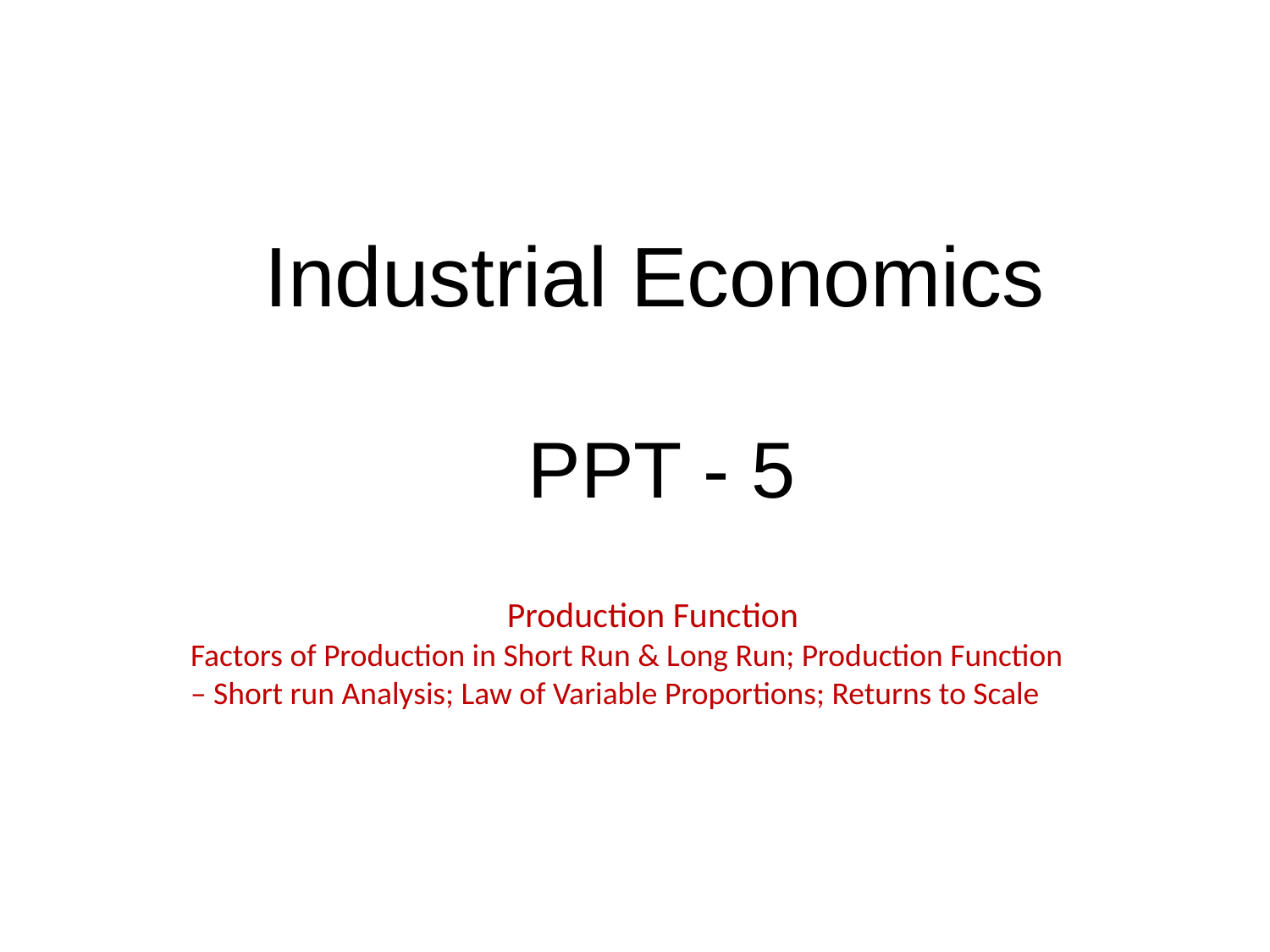

# Industrial Economics PPT - 5
                                            Production Function
Factors of Production in Short Run & Long Run; Production Function – Short run Analysis; Law of Variable Proportions; Returns to Scale